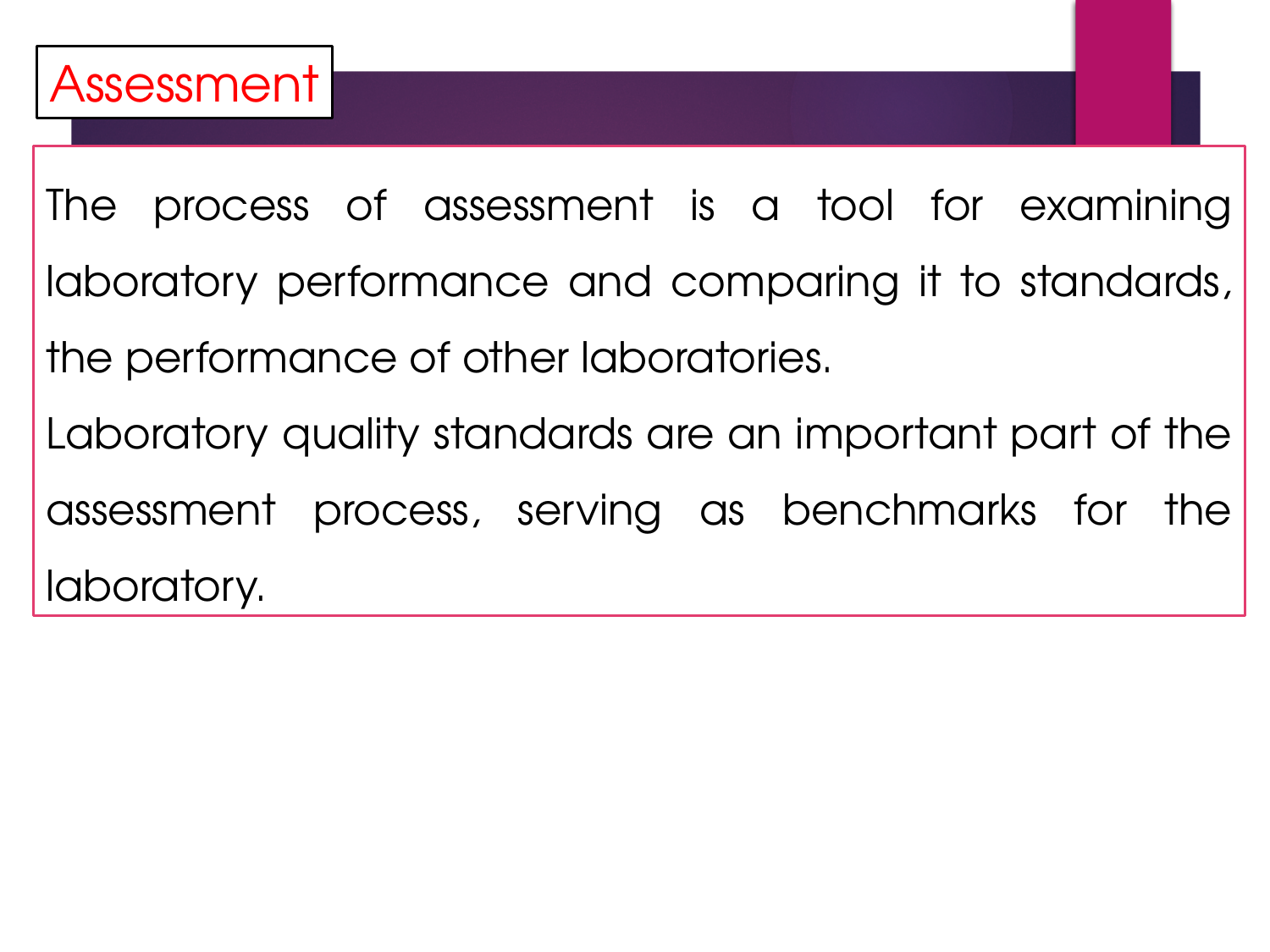

Assessment
The process of assessment is a tool for examining laboratory performance and comparing it to standards, the performance of other laboratories.
Laboratory quality standards are an important part of the assessment process, serving as benchmarks for the laboratory.